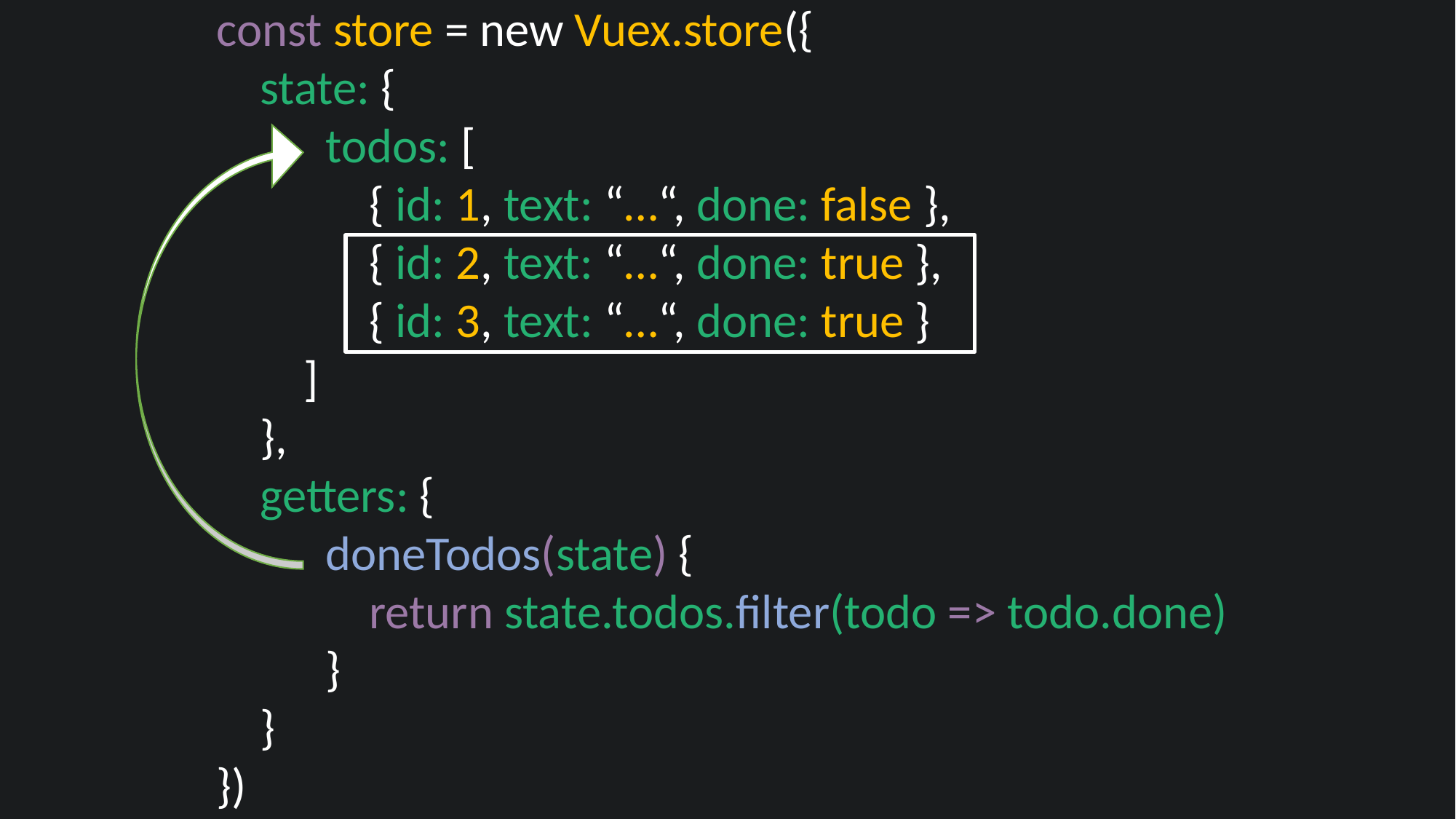

const store = new Vuex.store({
    state: {
	todos: [
	    { id: 1, text: “…“, done: false },
	    { id: 2, text: “…“, done: true },
	    { id: 3, text: “…“, done: true }
        ]
    },
    getters: {
   	doneTodos(state) {
	    return state.todos.filter(todo => todo.done)
	}
    }
})